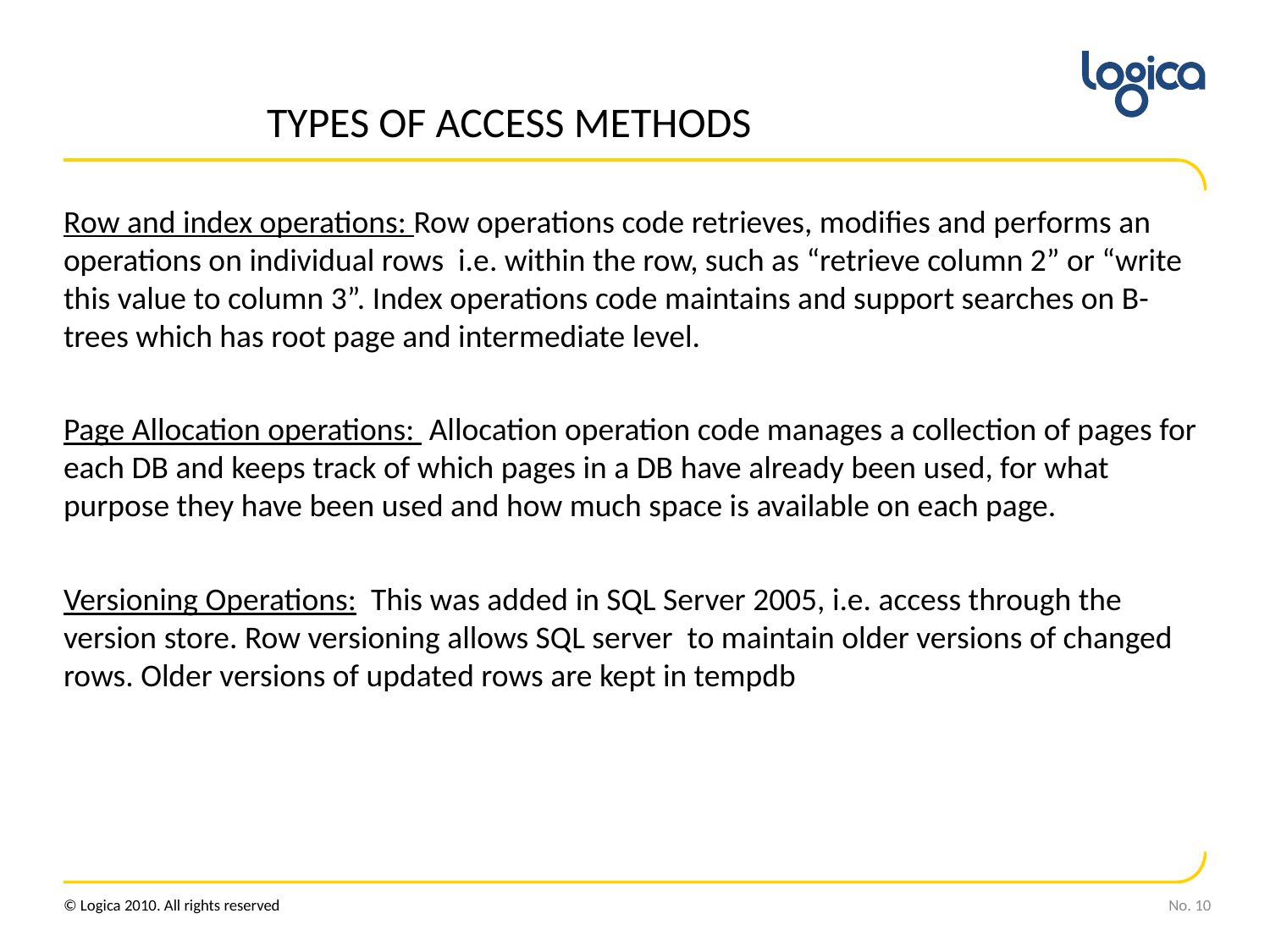

# TYPES OF ACCESS METHODS
Row and index operations: Row operations code retrieves, modifies and performs an operations on individual rows  i.e. within the row, such as “retrieve column 2” or “write this value to column 3”. Index operations code maintains and support searches on B-trees which has root page and intermediate level.

Page Allocation operations:  Allocation operation code manages a collection of pages for each DB and keeps track of which pages in a DB have already been used, for what purpose they have been used and how much space is available on each page.

Versioning Operations:  This was added in SQL Server 2005, i.e. access through the version store. Row versioning allows SQL server  to maintain older versions of changed rows. Older versions of updated rows are kept in tempdb

No. 10